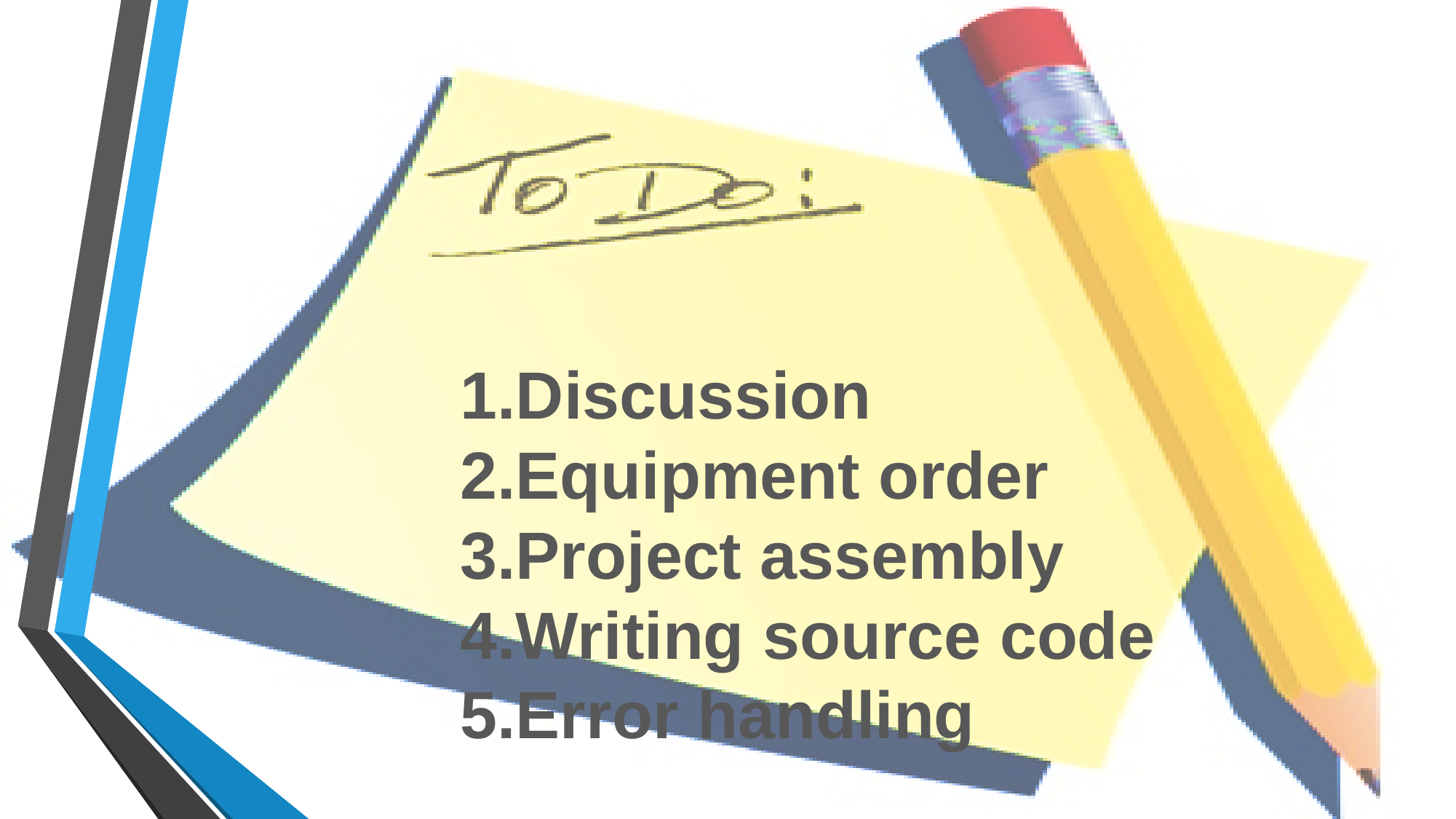

1.Discussion
2.Equipment order
3.Project assembly
4.Writing source code
5.Error handling